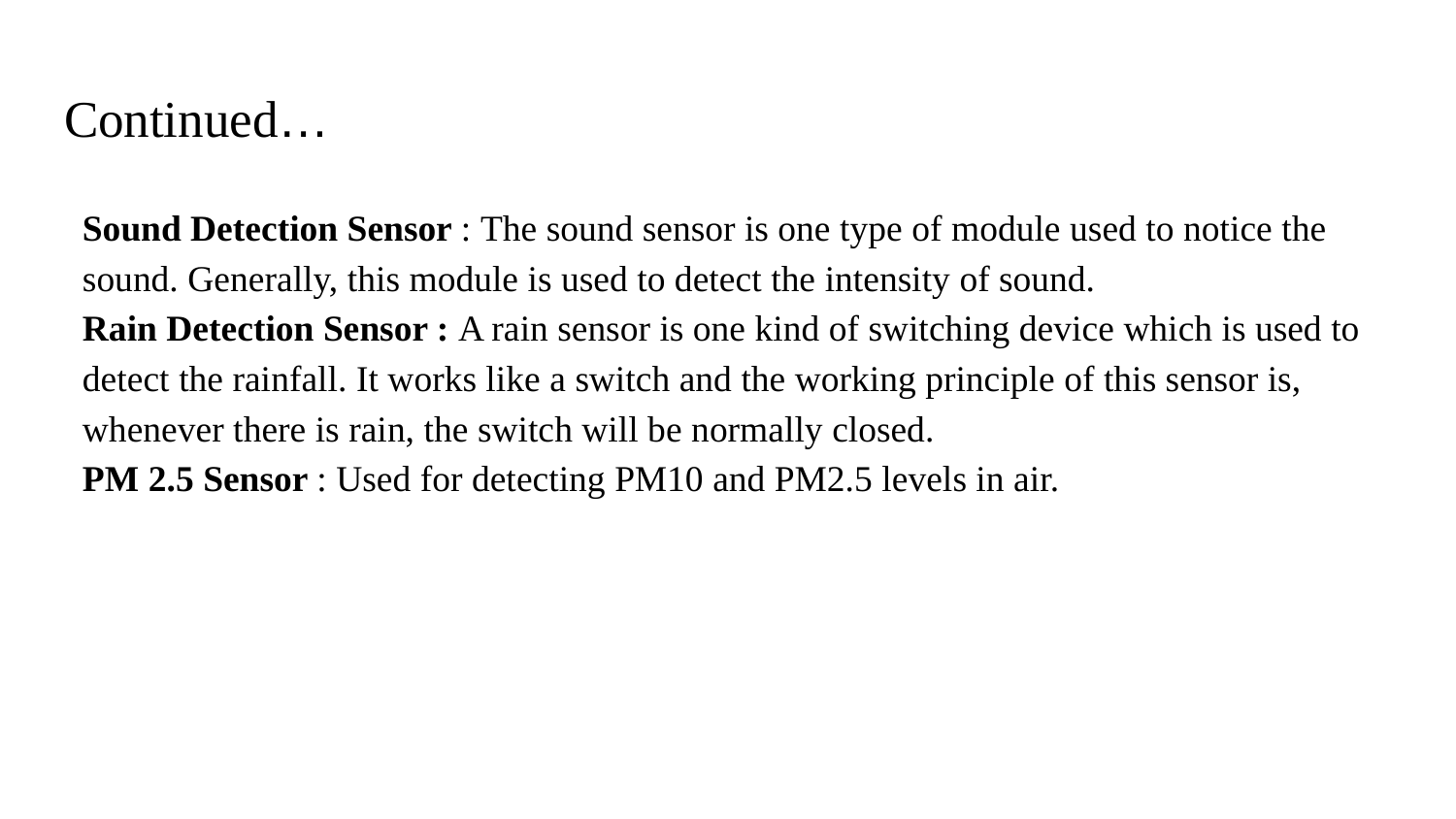

# Continued…
Sound Detection Sensor : The sound sensor is one type of module used to notice the sound. Generally, this module is used to detect the intensity of sound.
Rain Detection Sensor : A rain sensor is one kind of switching device which is used to detect the rainfall. It works like a switch and the working principle of this sensor is, whenever there is rain, the switch will be normally closed.
PM 2.5 Sensor : Used for detecting PM10 and PM2.5 levels in air.